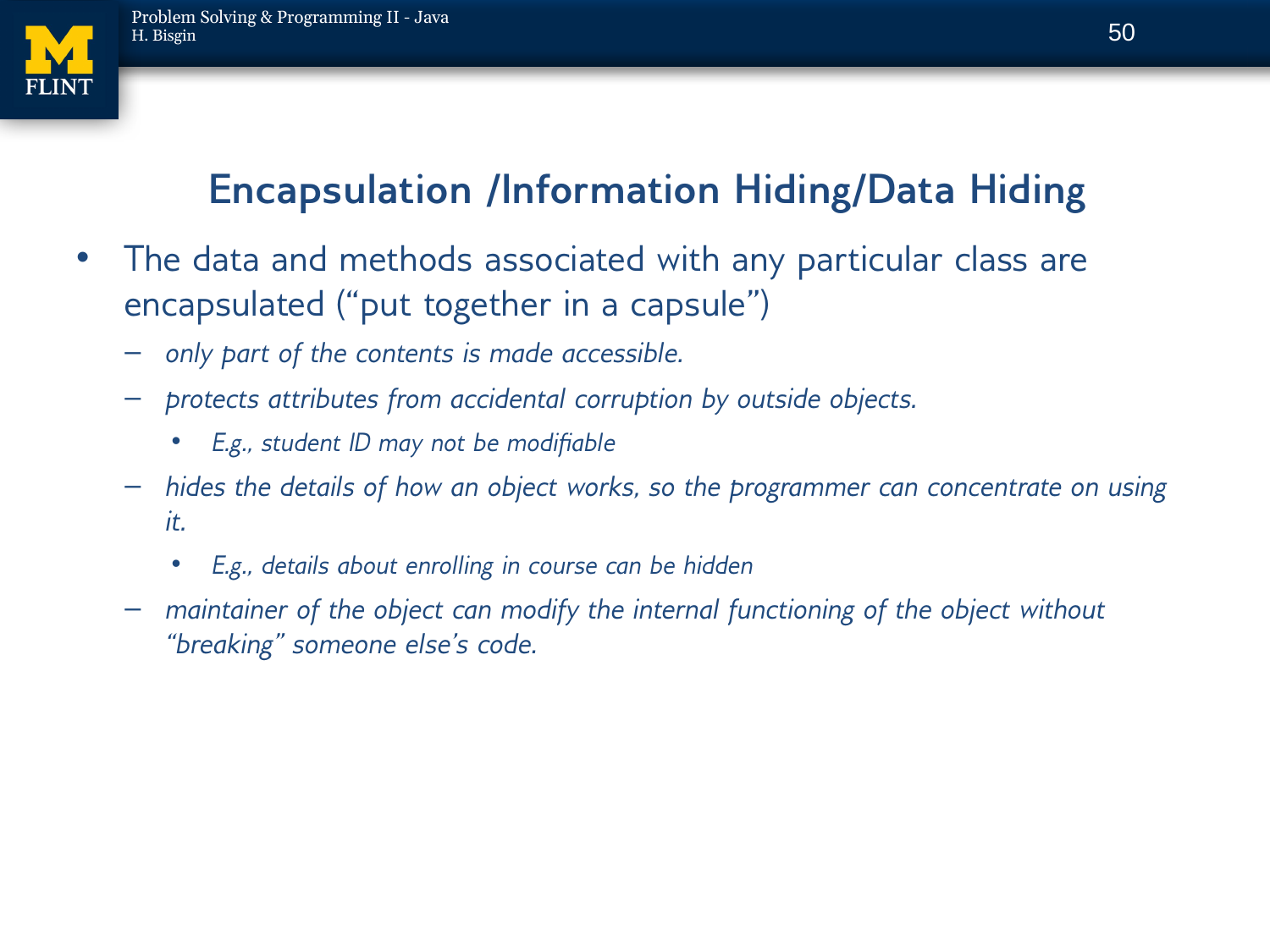

50
# OOP principles: Encapsulation /Information Hiding/Data Hiding
The data and methods associated with any particular class are encapsulated (“put together in a capsule”)
only part of the contents is made accessible.
protects attributes from accidental corruption by outside objects.
E.g., student ID may not be modifiable
hides the details of how an object works, so the programmer can concentrate on using it.
E.g., details about enrolling in course can be hidden
maintainer of the object can modify the internal functioning of the object without “breaking” someone else’s code.